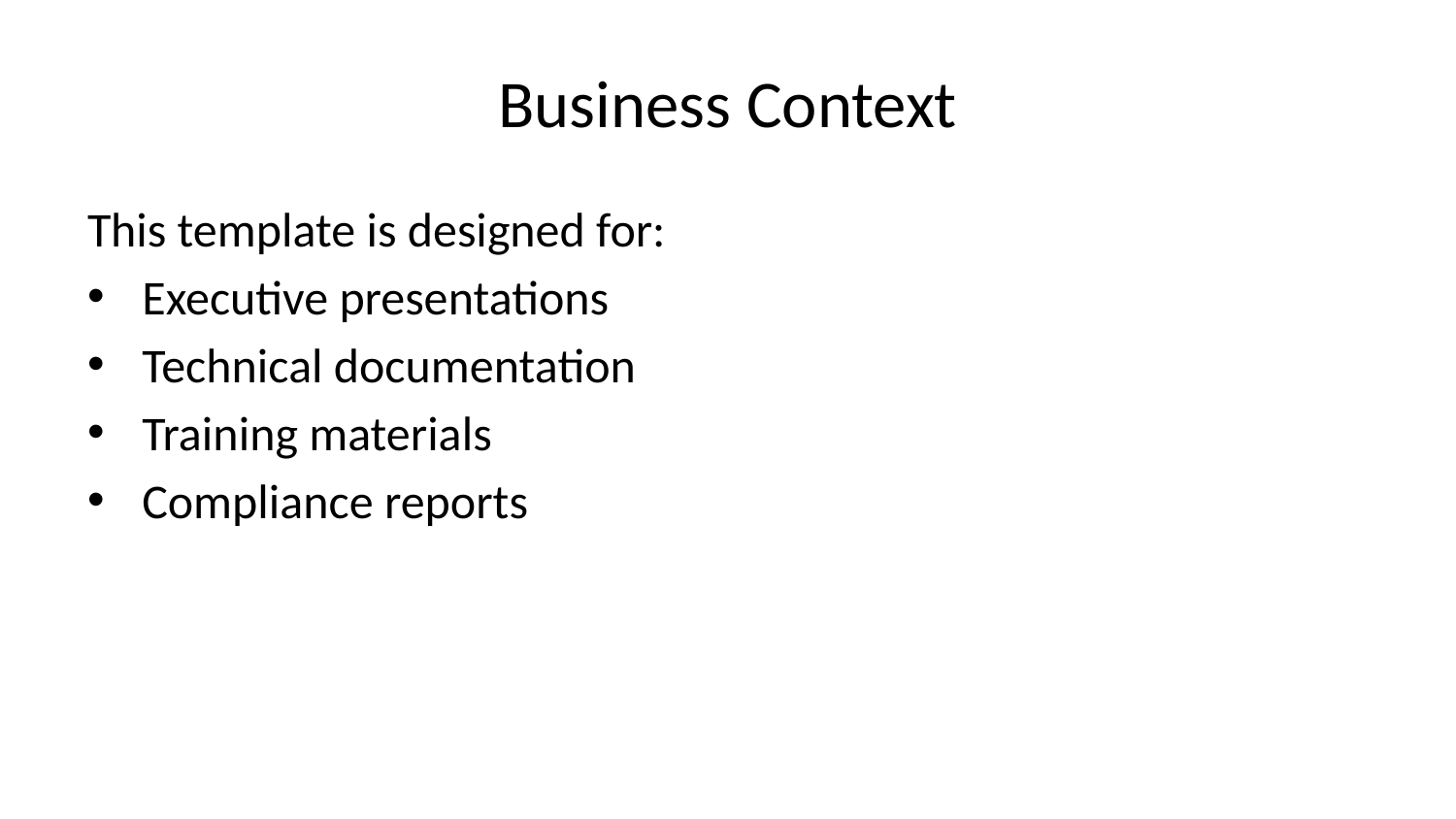

# Business Context
This template is designed for:
Executive presentations
Technical documentation
Training materials
Compliance reports